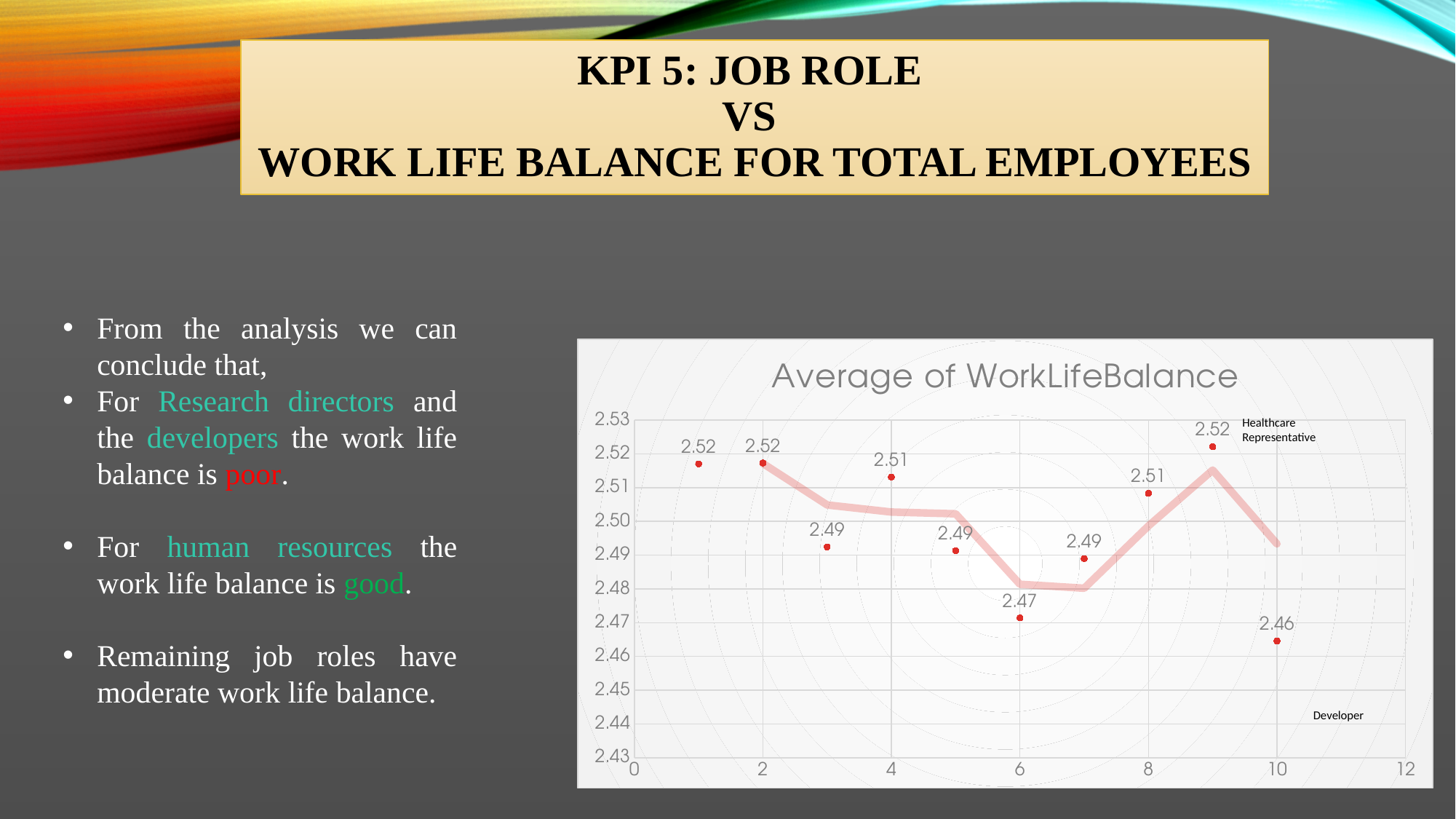

# KPI 5: Job Role Vs Work Life Balance for Total Employees
From the analysis we can conclude that,
For Research directors and the developers the work life balance is poor.

For human resources the work life balance is good.

Remaining job roles have moderate work life balance.

### Chart:

| Category | Average of WorkLifeBalance |
|---|---|
Healthcare Representative
Developer